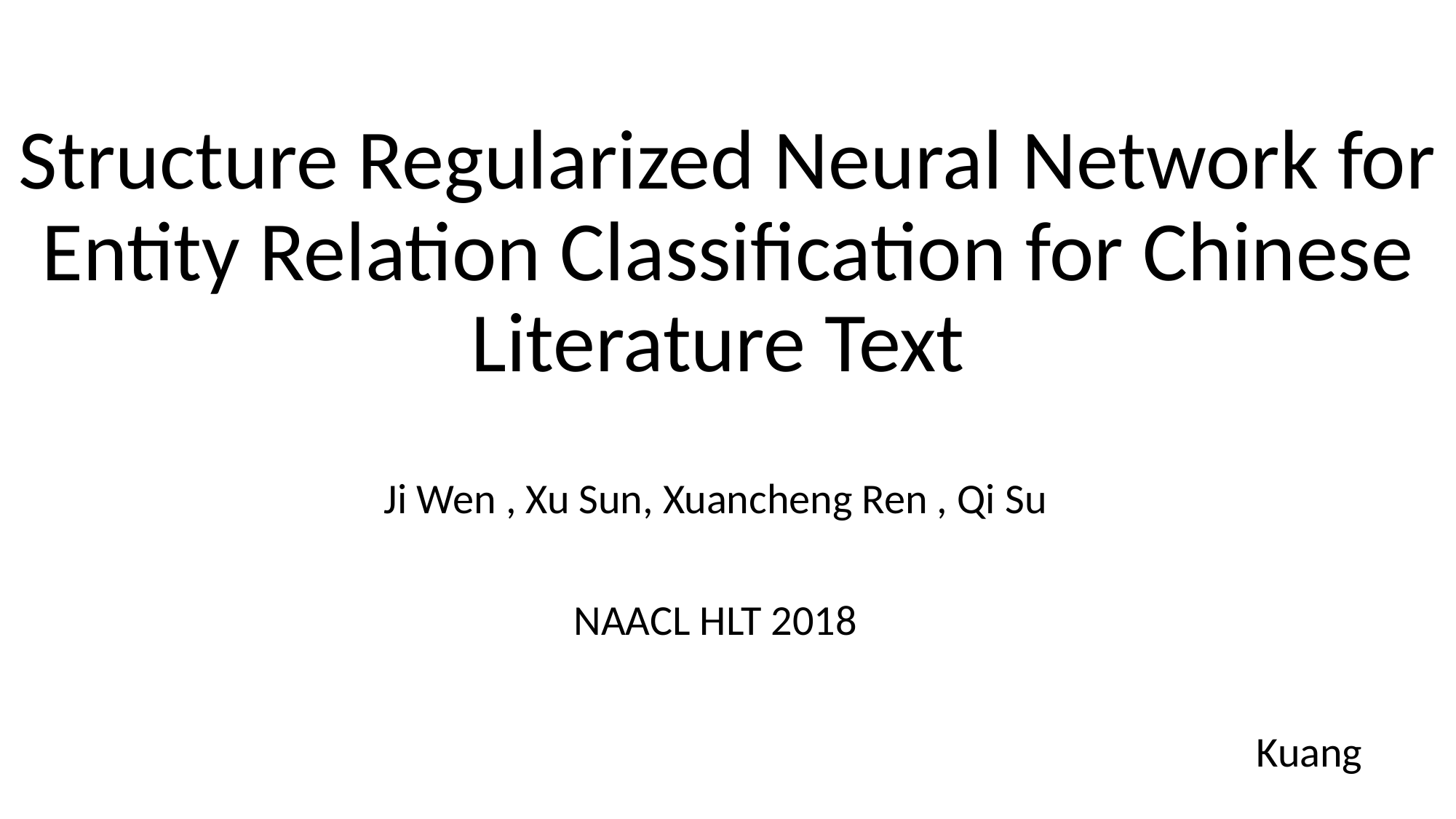

# Structure Regularized Neural Network for Entity Relation Classification for Chinese Literature Text
Ji Wen , Xu Sun, Xuancheng Ren , Qi Su

NAACL HLT 2018
Kuang